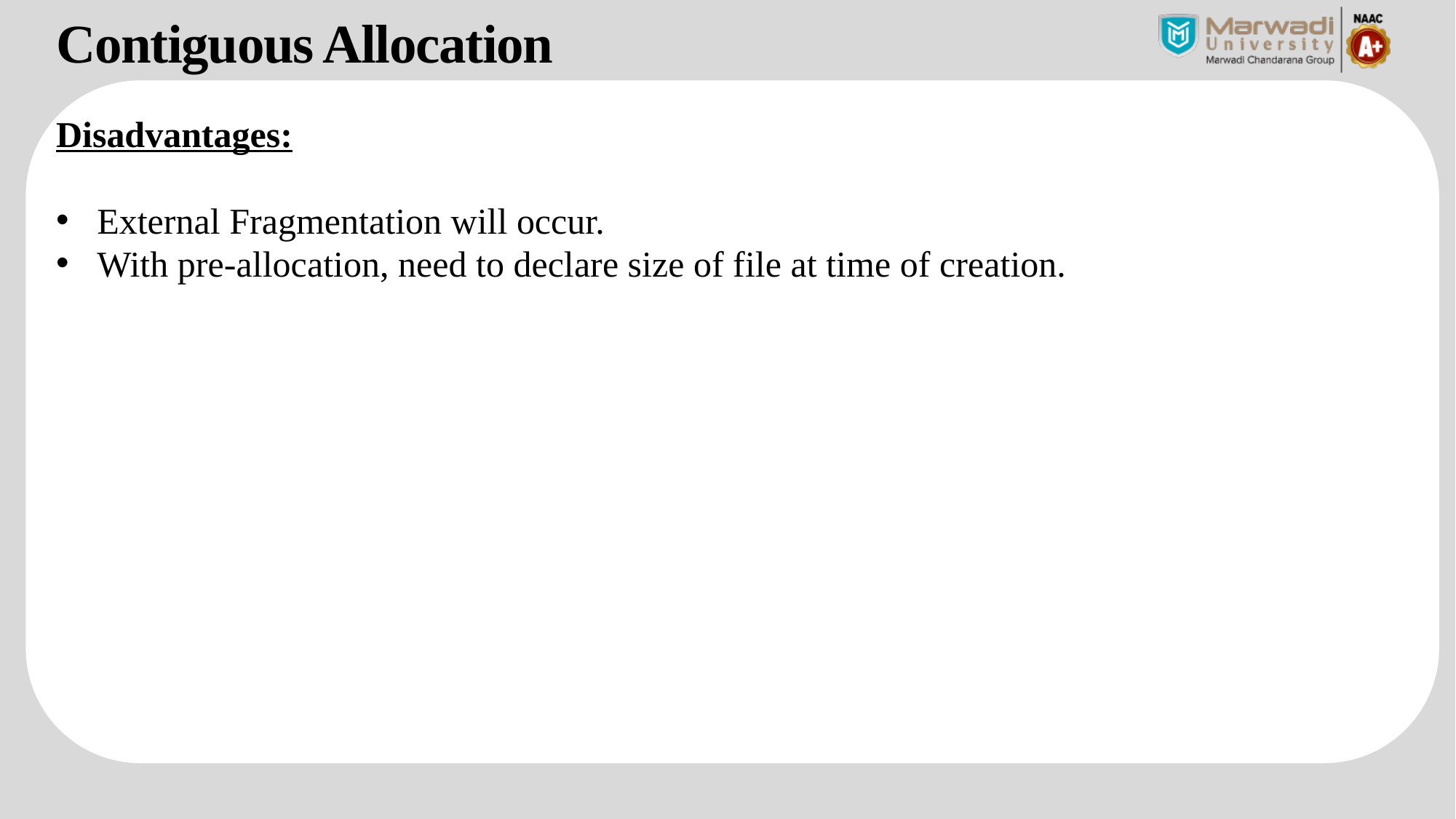

Contiguous Allocation
Disadvantages:

External Fragmentation will occur.
With pre-allocation, need to declare size of file at time of creation.